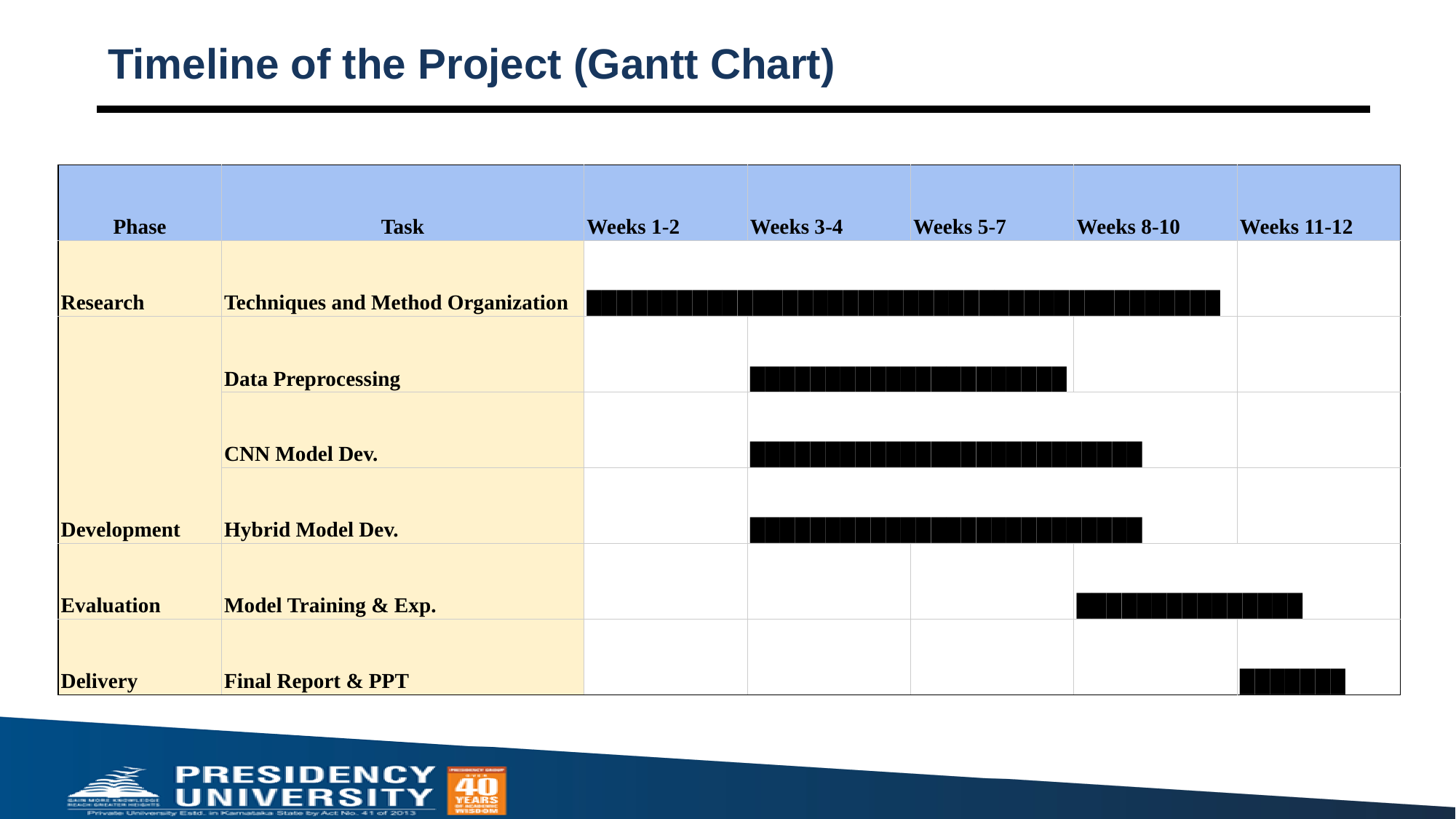

# Timeline of the Project (Gantt Chart)
| Phase | Task | Weeks 1-2 | Weeks 3-4 | Weeks 5-7 | Weeks 8-10 | Weeks 11-12 |
| --- | --- | --- | --- | --- | --- | --- |
| Research | Techniques and Method Organization | ██████████████████████████████████████████ |  |  |  |  |
| Development | Data Preprocessing |  | █████████████████████ |  |  |  |
|  | CNN Model Dev. |  | ██████████████████████████ |  |  |  |
|  | Hybrid Model Dev. |  | ██████████████████████████ |  |  |  |
| Evaluation | Model Training & Exp. |  |  |  | ███████████████ |  |
| Delivery | Final Report & PPT |  |  |  |  | ███████ |